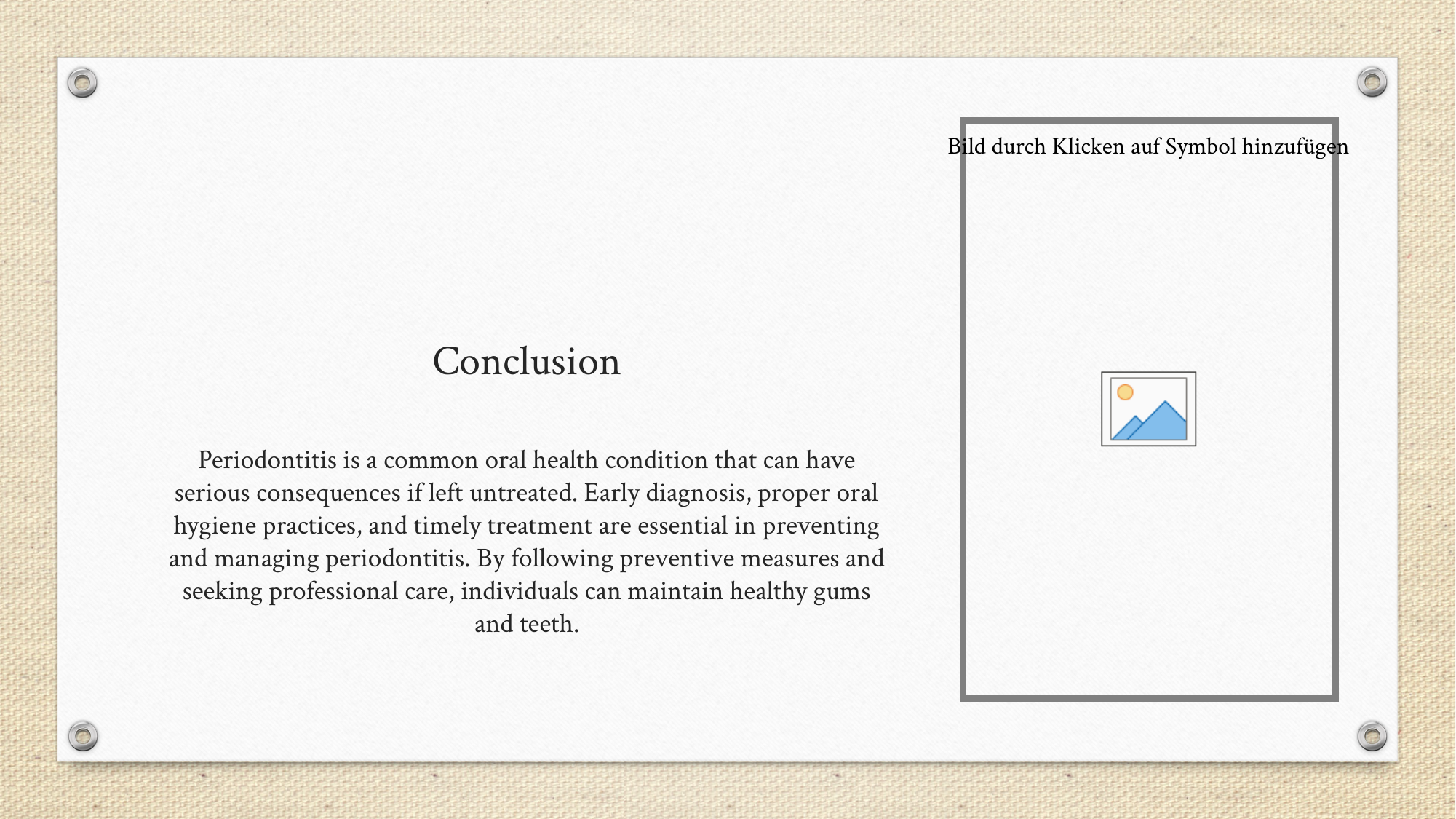

# Conclusion

Periodontitis is a common oral health condition that can have serious consequences if left untreated. Early diagnosis, proper oral hygiene practices, and timely treatment are essential in preventing and managing periodontitis. By following preventive measures and seeking professional care, individuals can maintain healthy gums and teeth.